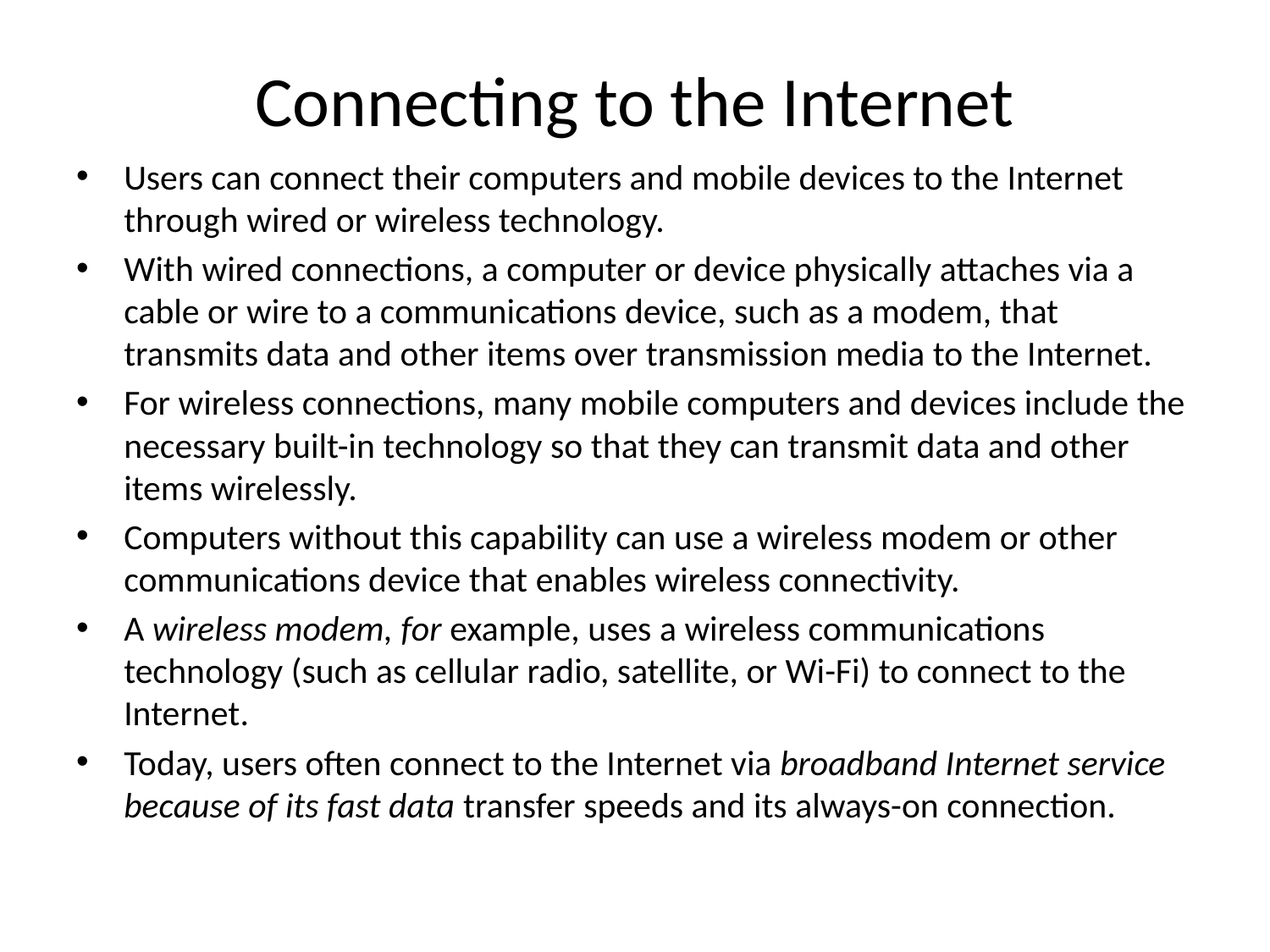

# Connecting to the Internet
Users can connect their computers and mobile devices to the Internet through wired or wireless technology.
With wired connections, a computer or device physically attaches via a cable or wire to a communications device, such as a modem, that transmits data and other items over transmission media to the Internet.
For wireless connections, many mobile computers and devices include the necessary built-in technology so that they can transmit data and other items wirelessly.
Computers without this capability can use a wireless modem or other communications device that enables wireless connectivity.
A wireless modem, for example, uses a wireless communications technology (such as cellular radio, satellite, or Wi-Fi) to connect to the Internet.
Today, users often connect to the Internet via broadband Internet service because of its fast data transfer speeds and its always-on connection.